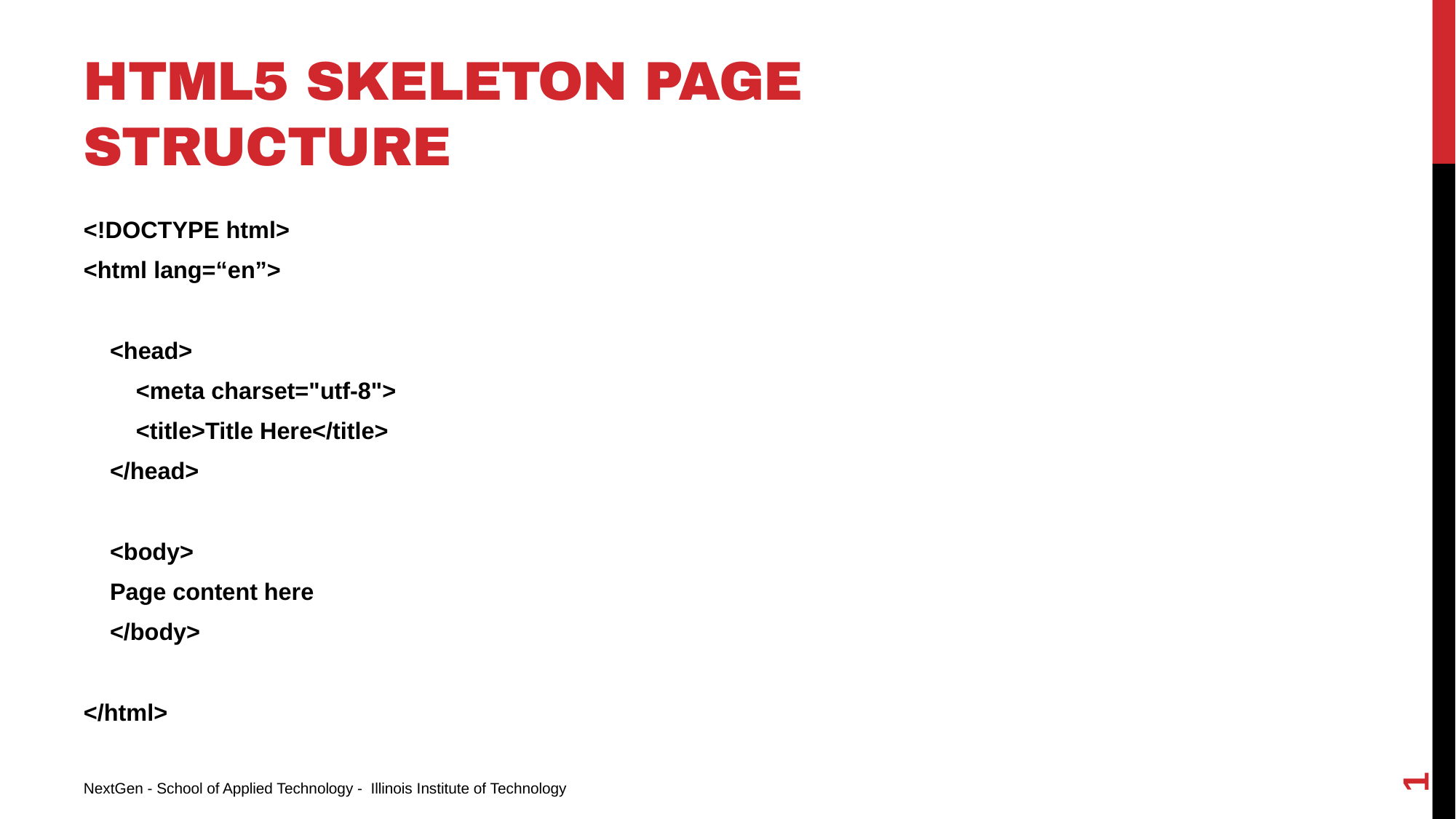

# HTML5 Skeleton Page Structure
<!DOCTYPE html>
<html lang=“en”>

    <head>
        <meta charset="utf-8">
        <title>Title Here</title>
    </head>

    <body>
    Page content here
    </body>

</html>
1
NextGen - School of Applied Technology -  Illinois Institute of Technology